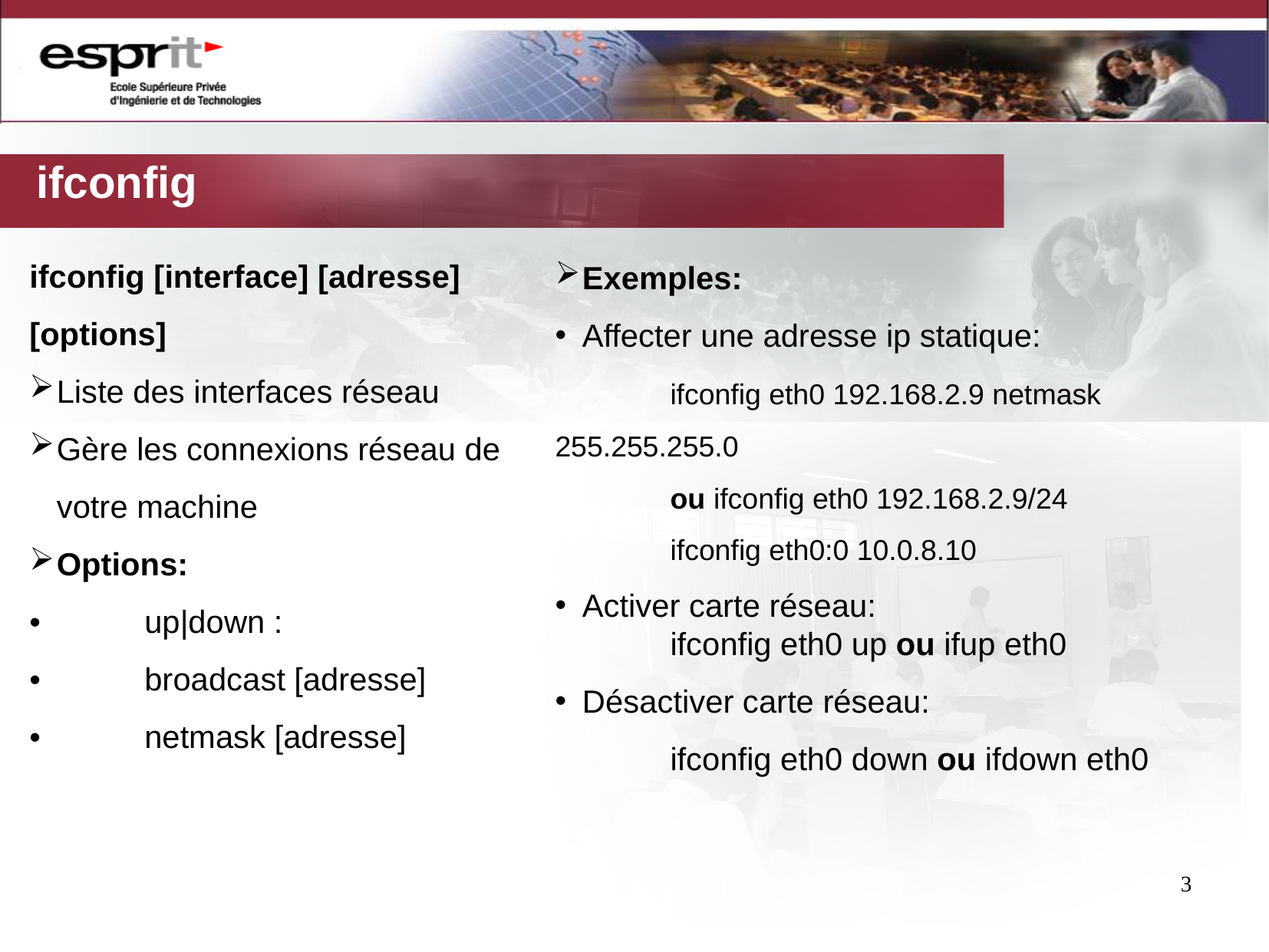

# ifconfig
ifconfig [interface] [adresse] [options]
Liste des interfaces réseau
Gère les connexions réseau de votre machine
Options:
• 	up|down :
•	broadcast [adresse]
•	netmask [adresse]
Exemples:
Affecter une adresse ip statique:
	ifconfig eth0 192.168.2.9 netmask 255.255.255.0
	ou ifconfig eth0 192.168.2.9/24
	ifconfig eth0:0 10.0.8.10
Activer carte réseau:
	ifconfig eth0 up ou ifup eth0
Désactiver carte réseau:
	ifconfig eth0 down ou ifdown eth0

3